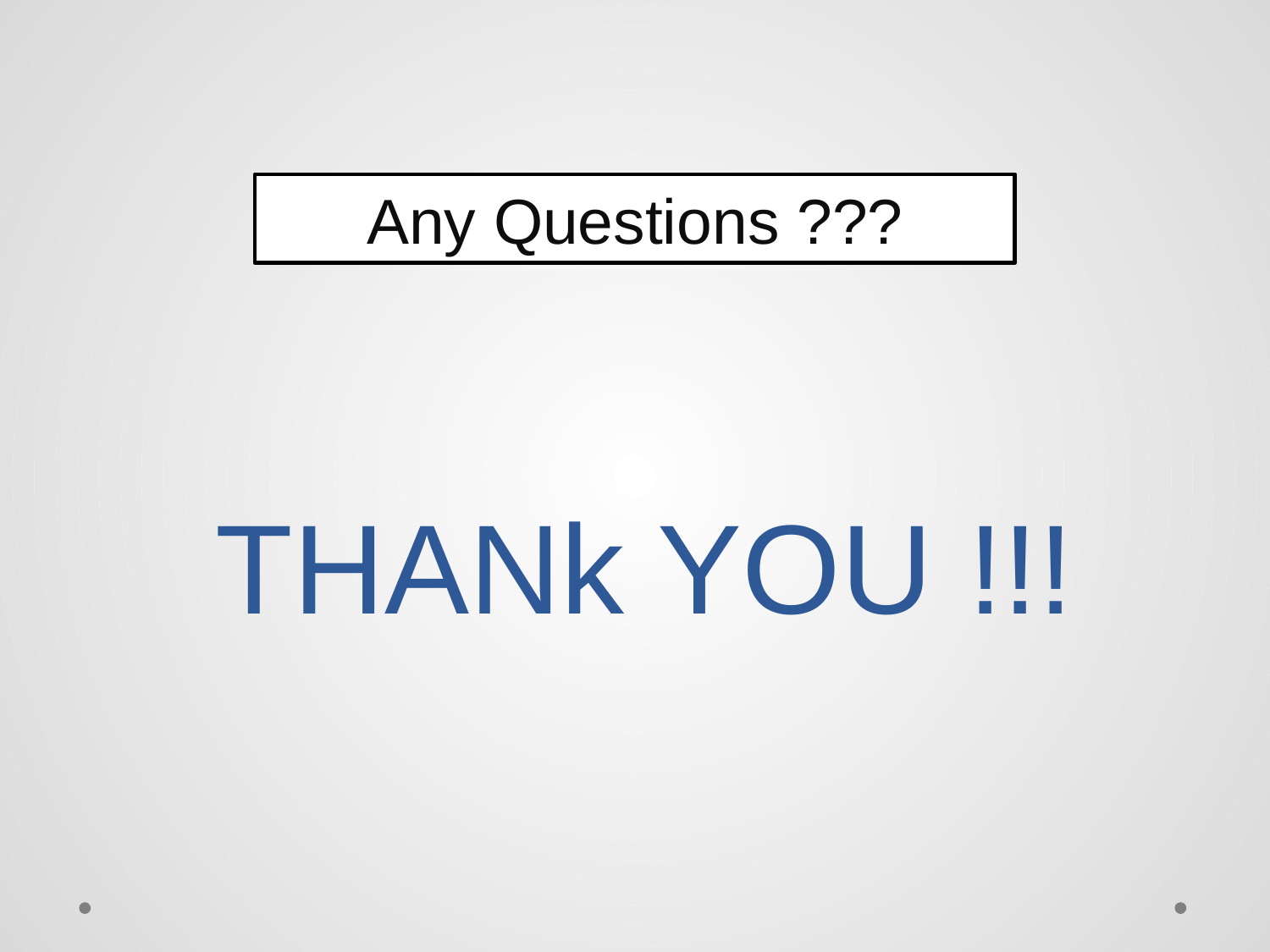

Any Questions ???
# THANk YOU !!!